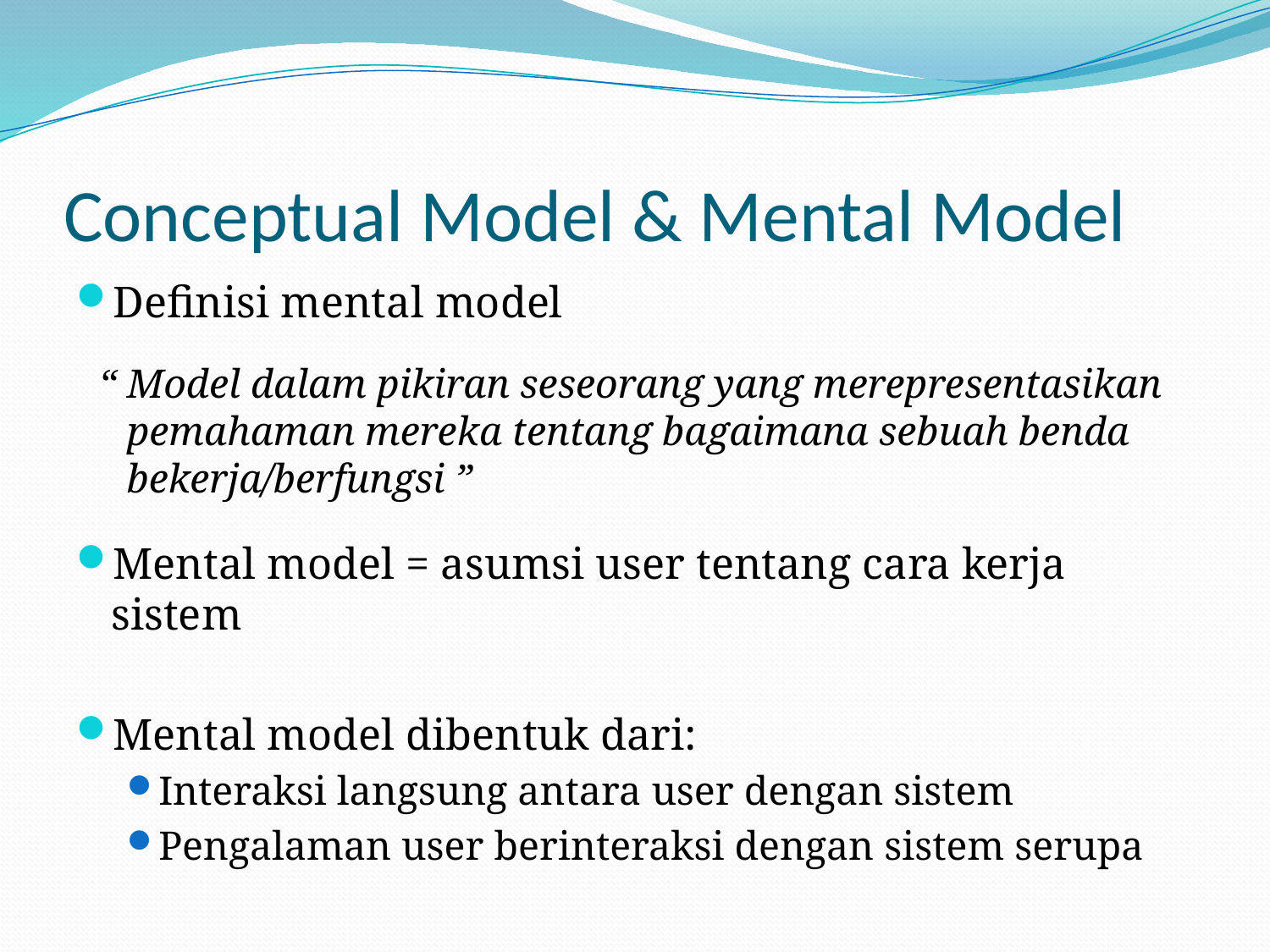

# Conceptual Model & Mental Model
Definisi mental model

“ Model dalam pikiran seseorang yang merepresentasikan pemahaman mereka tentang bagaimana sebuah benda bekerja/berfungsi ”

Mental model = asumsi user tentang cara kerja sistem

Mental model dibentuk dari:
Interaksi langsung antara user dengan sistem
Pengalaman user berinteraksi dengan sistem serupa